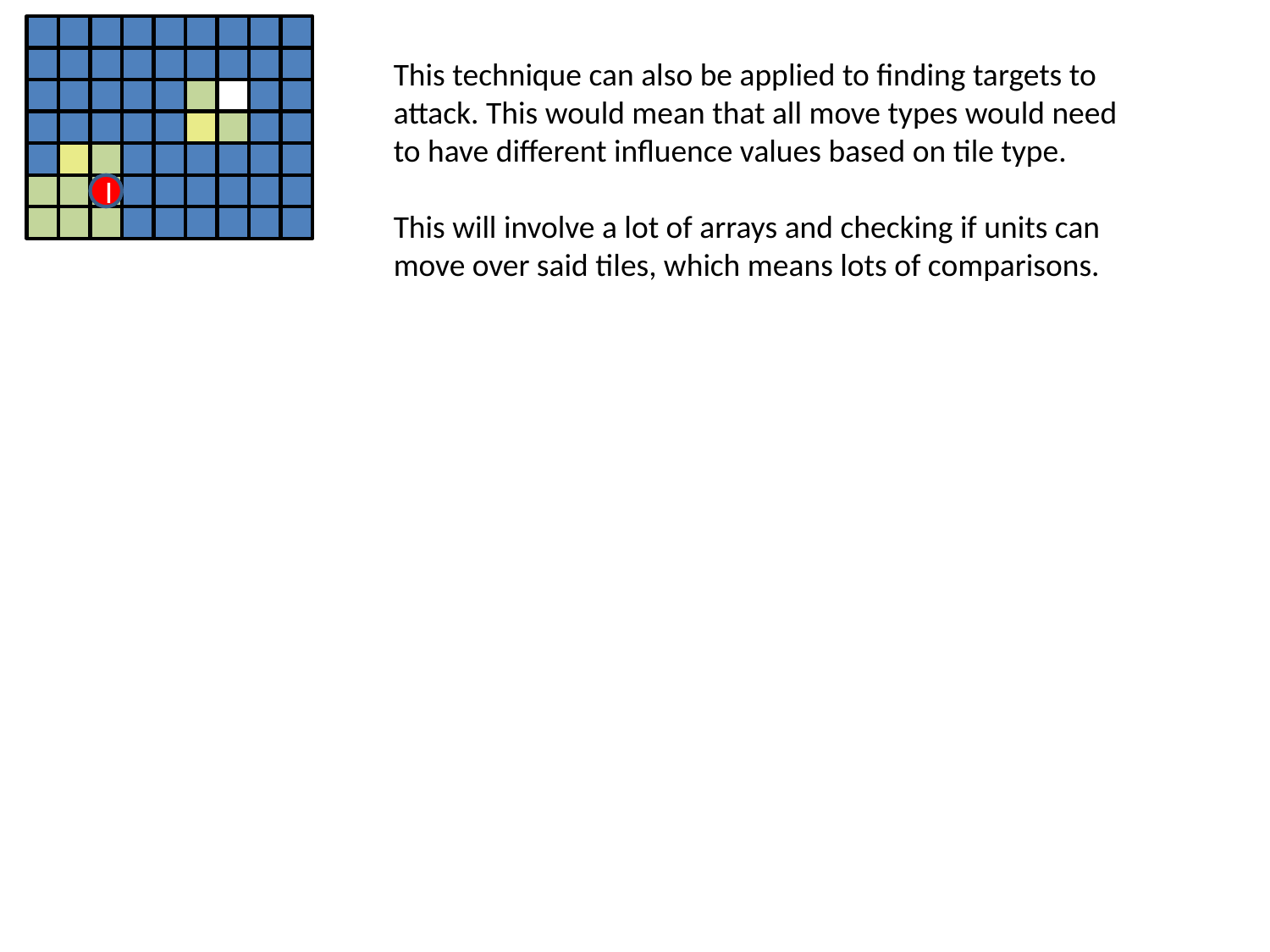

This technique can also be applied to finding targets to attack. This would mean that all move types would need to have different influence values based on tile type.

This will involve a lot of arrays and checking if units can move over said tiles, which means lots of comparisons.

I